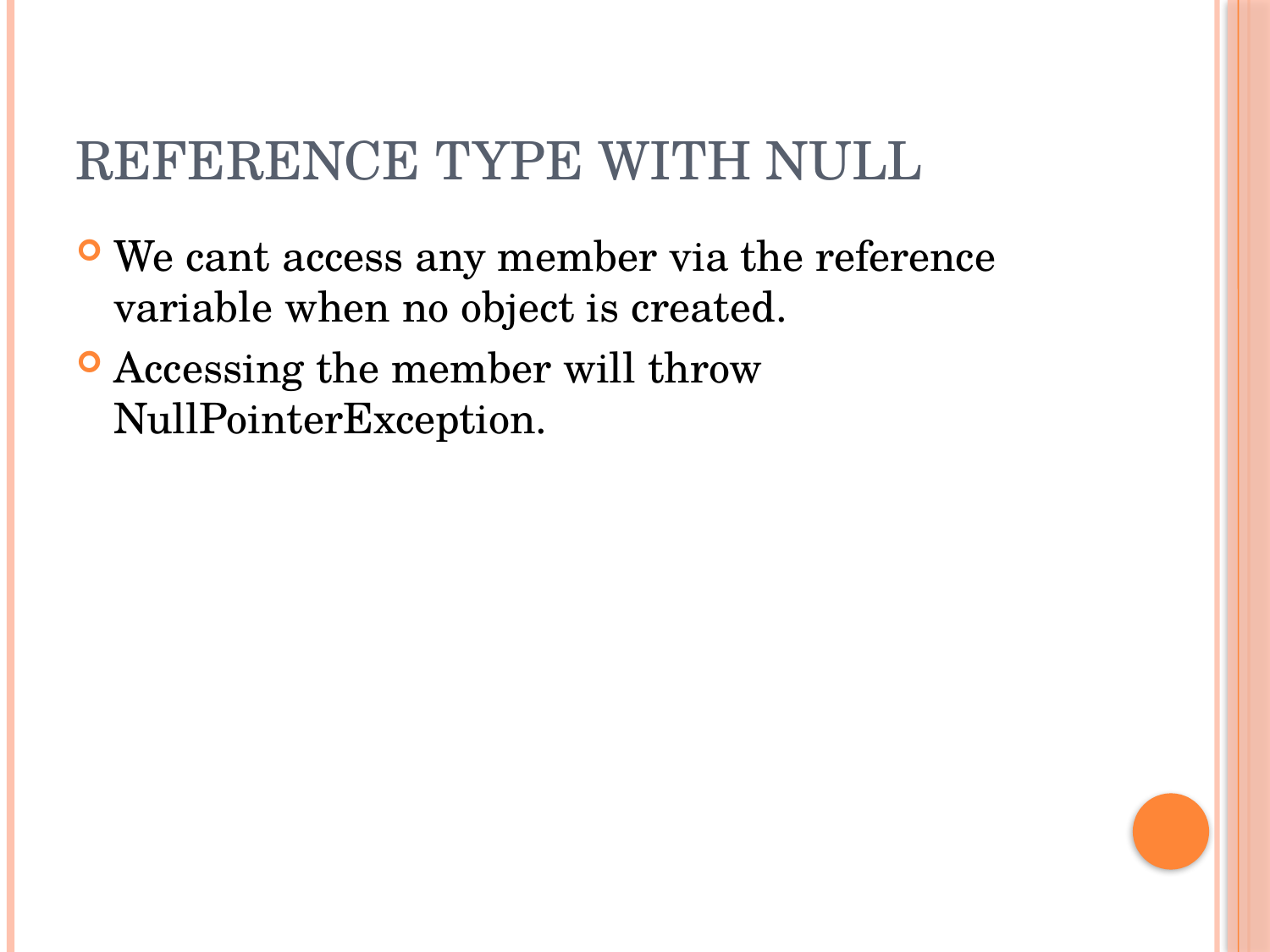

# Reference Type with null
We cant access any member via the reference variable when no object is created.
Accessing the member will throw NullPointerException.